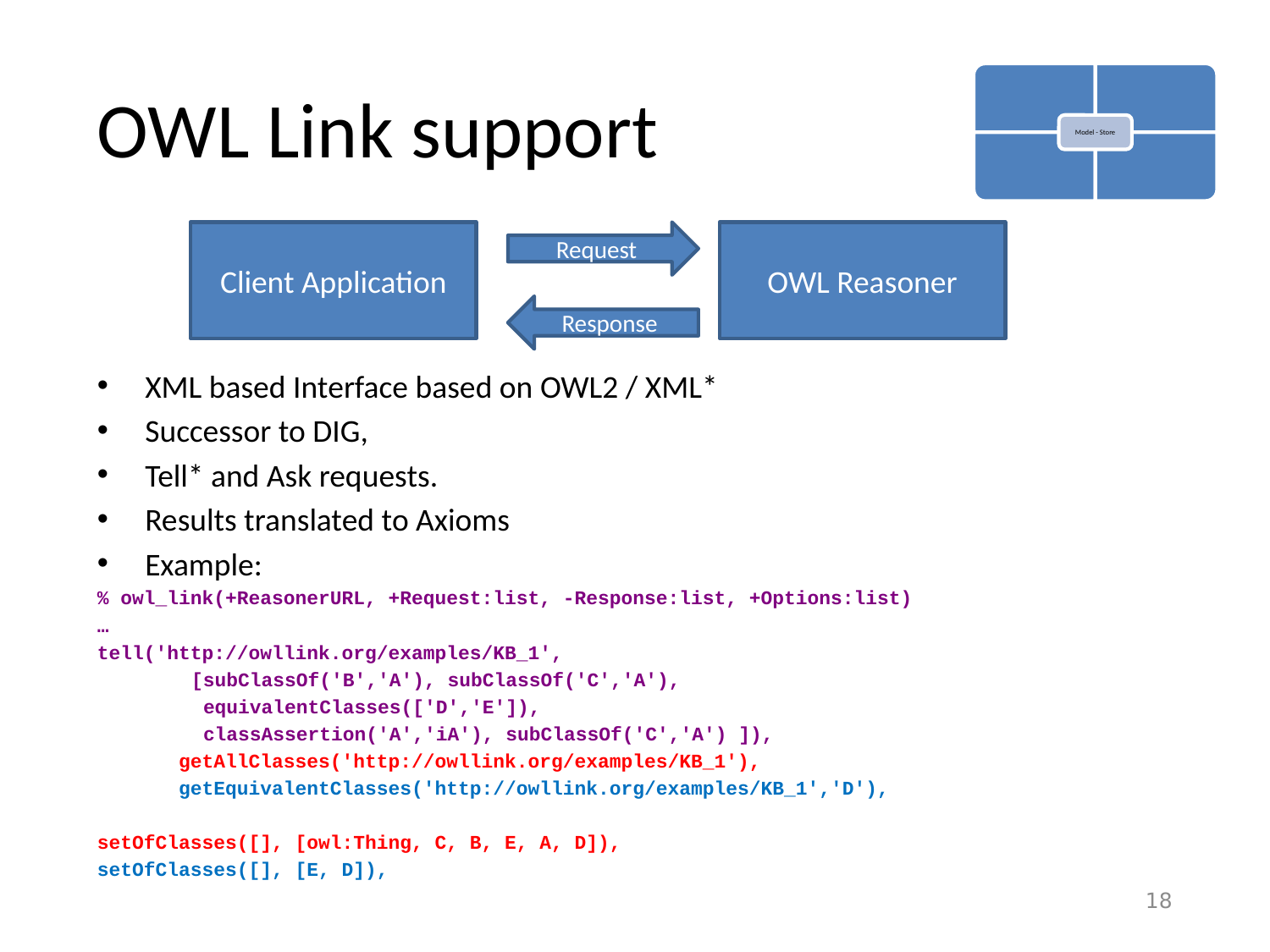

# OWL Link support
Model - Store
(Input -  Output)
Query
Manipulate
Reason (Inference)
Client Application
Request
OWL Reasoner
Response
XML based Interface based on OWL2 / XML*
Successor to DIG,
Tell* and Ask requests.
Results translated to Axioms
Example:
% owl_link(+ReasonerURL, +Request:list, -Response:list, +Options:list)
…
tell('http://owllink.org/examples/KB_1',
	    [subClassOf('B','A'), subClassOf('C','A'),
	     equivalentClasses(['D','E']),
	     classAssertion('A','iA'), subClassOf('C','A') ]),
       getAllClasses('http://owllink.org/examples/KB_1'),
       getEquivalentClasses('http://owllink.org/examples/KB_1','D'),

setOfClasses([], [owl:Thing, C, B, E, A, D]),
setOfClasses([], [E, D]),

18